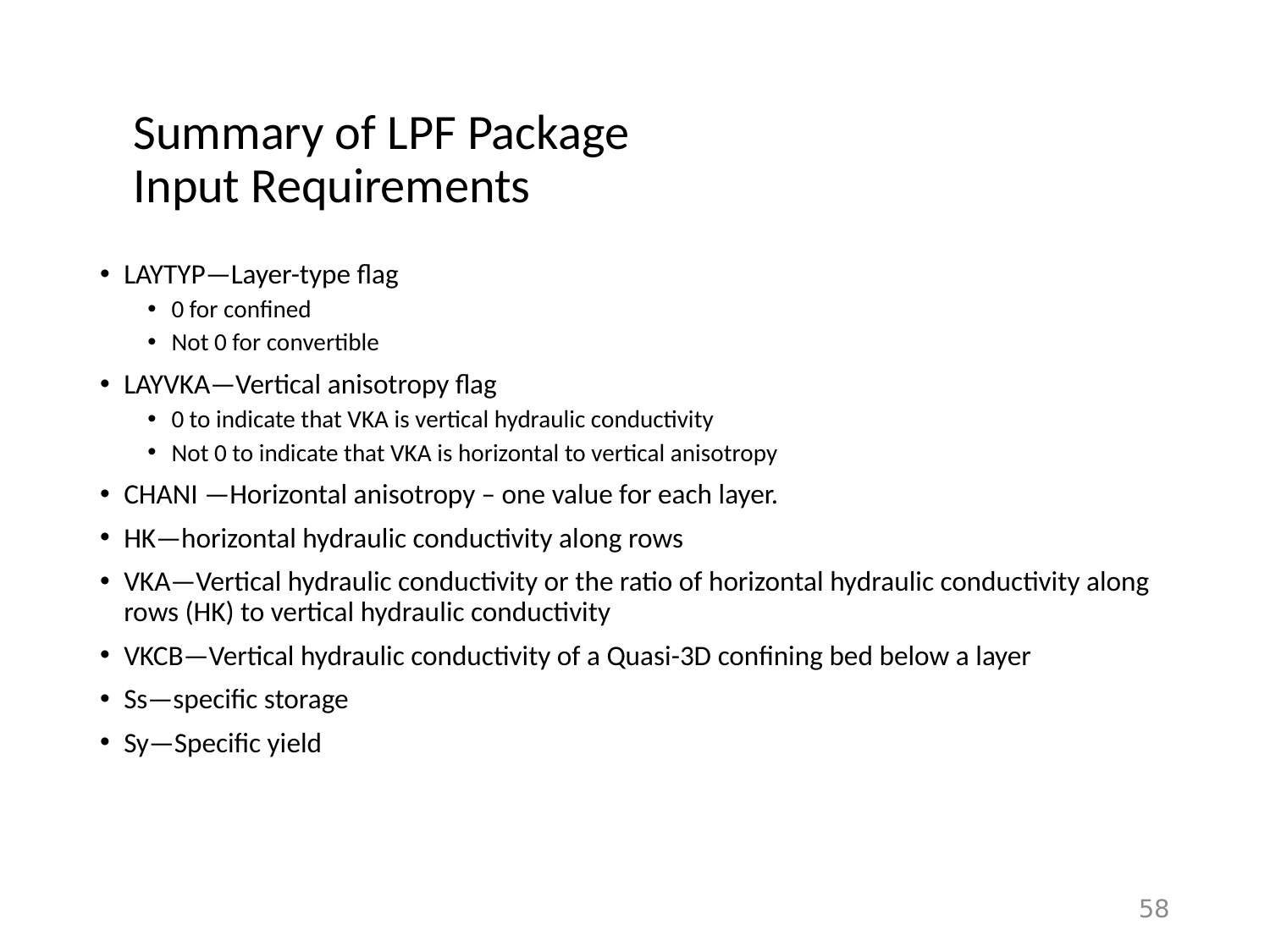

# Summary of LPF Package Input Requirements
LAYTYP—Layer-type flag
0 for confined
Not 0 for convertible
LAYVKA—Vertical anisotropy flag
0 to indicate that VKA is vertical hydraulic conductivity
Not 0 to indicate that VKA is horizontal to vertical anisotropy
CHANI —Horizontal anisotropy – one value for each layer.
HK—horizontal hydraulic conductivity along rows
VKA—Vertical hydraulic conductivity or the ratio of horizontal hydraulic conductivity along rows (HK) to vertical hydraulic conductivity
VKCB—Vertical hydraulic conductivity of a Quasi-3D confining bed below a layer
Ss—specific storage
Sy—Specific yield
58